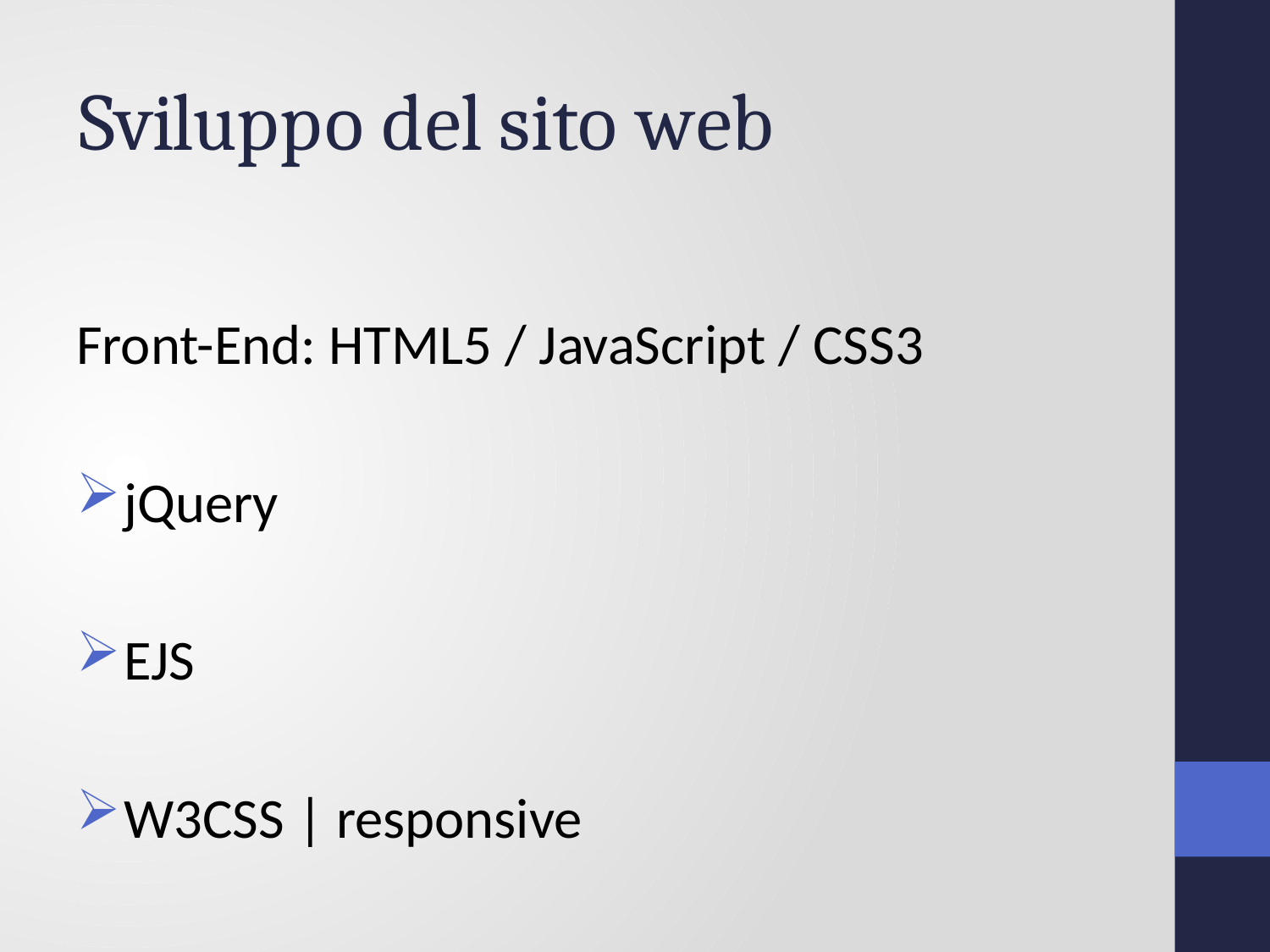

# Sviluppo del sito web

Front-End: HTML5 / JavaScript / CSS3

jQuery

EJS

W3CSS | responsive